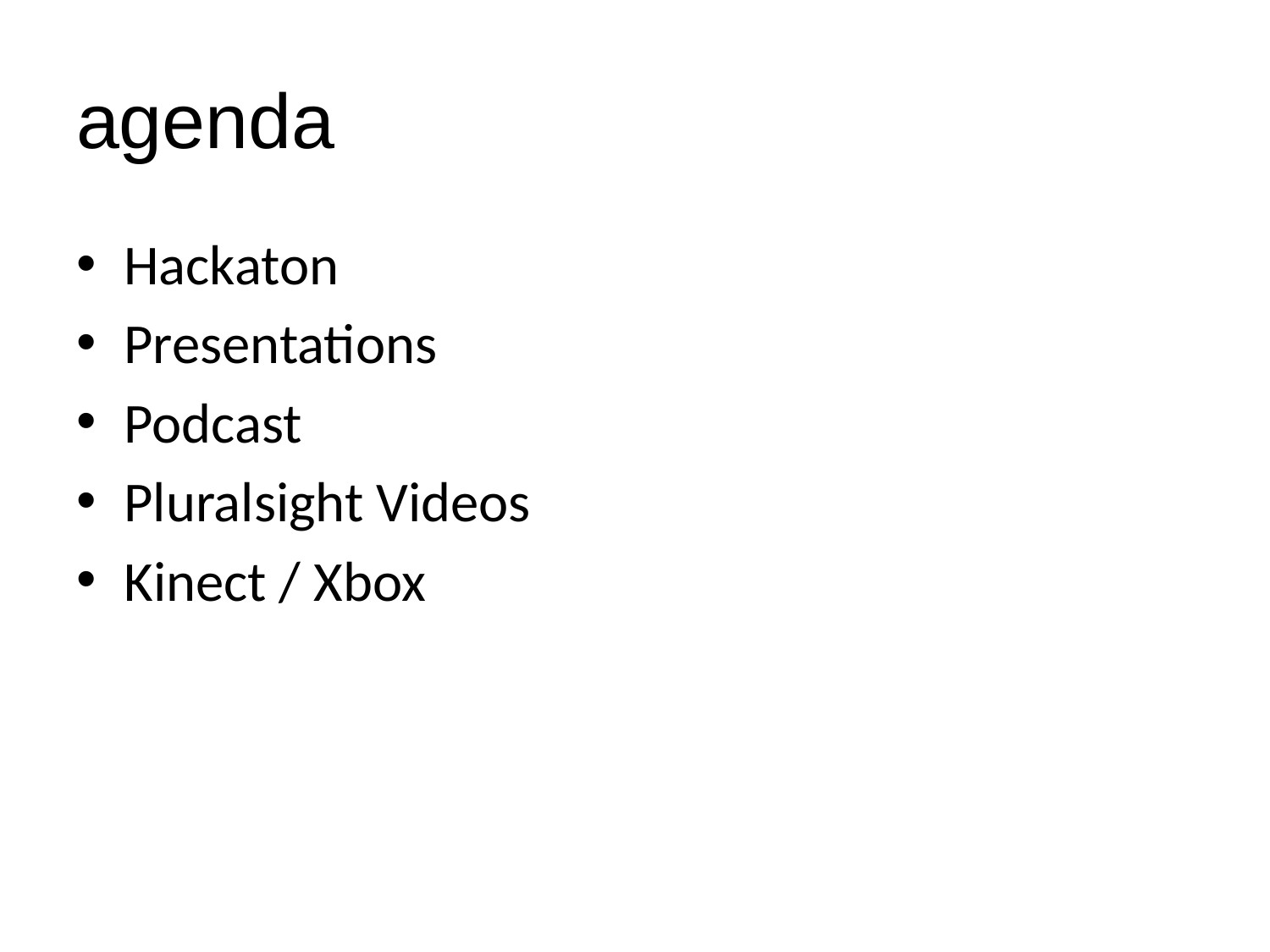

# agenda
Hackaton
Presentations
Podcast
Pluralsight Videos
Kinect / Xbox